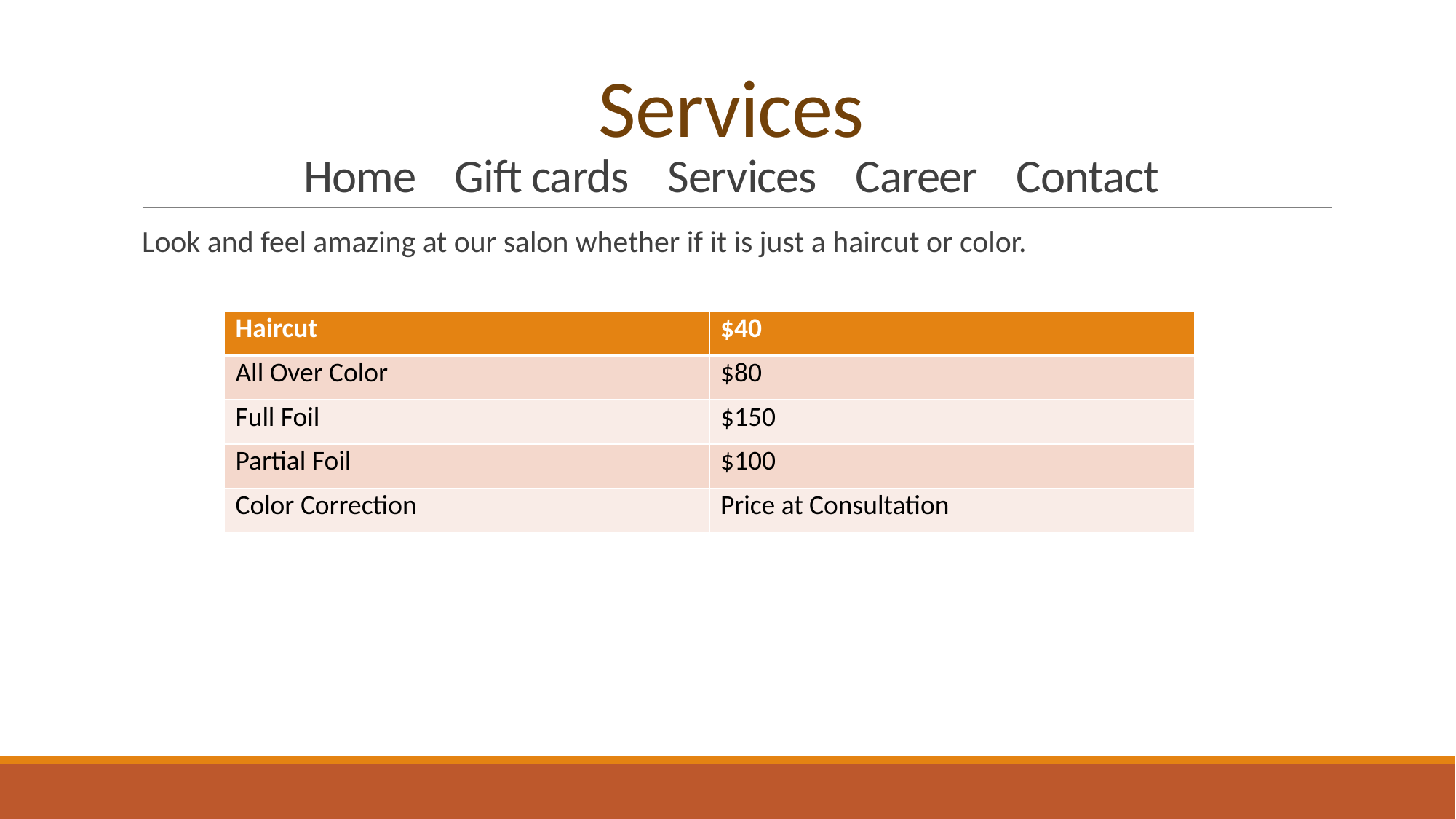

# Services Home    Gift cards    Services    Career    Contact
Look and feel amazing at our salon whether if it is just a haircut or color.

| Haircut | $40 |
| --- | --- |
| All Over Color | $80 |
| Full Foil | $150 |
| Partial Foil | $100 |
| Color Correction | Price at Consultation |